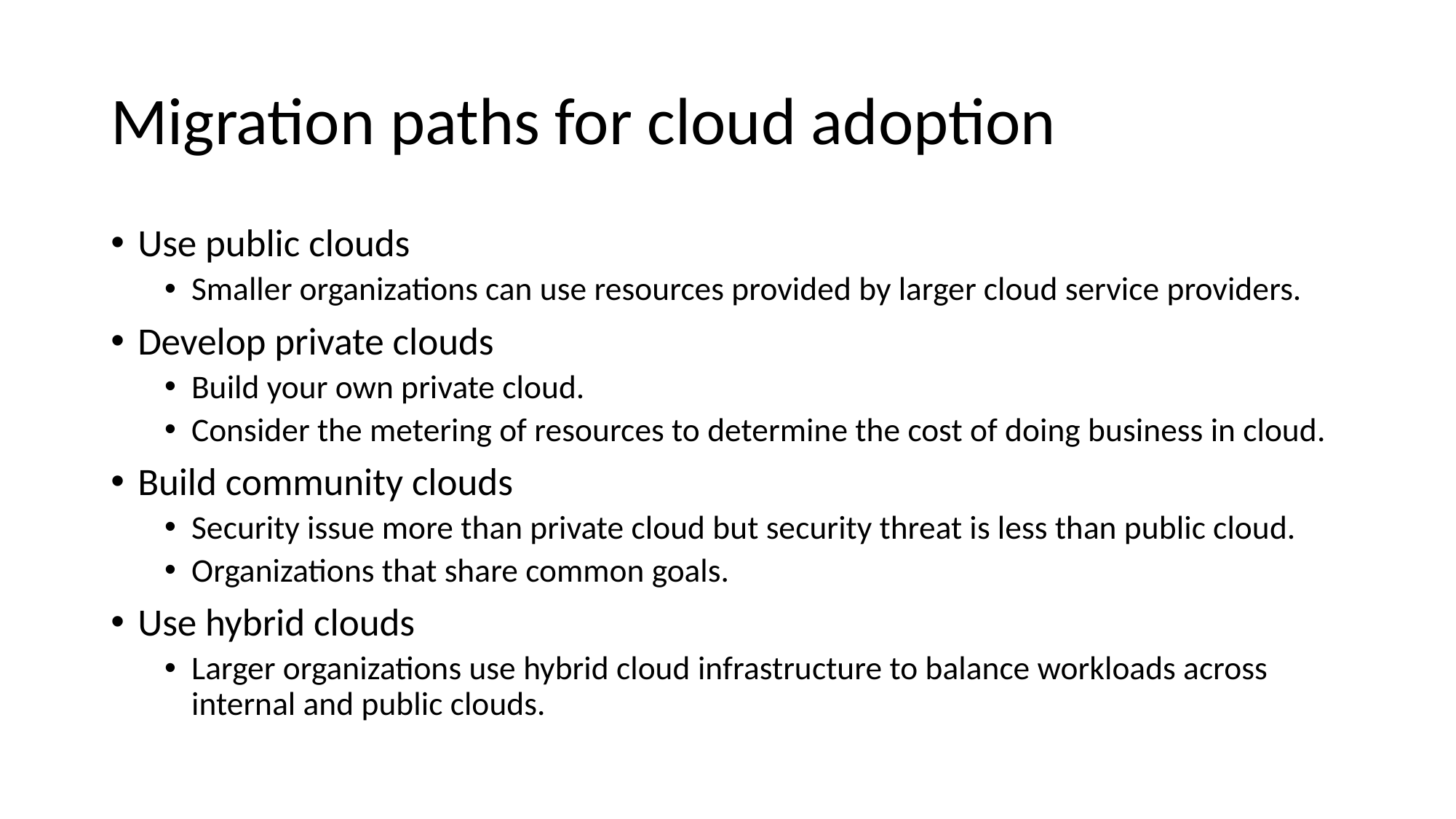

# Migration paths for cloud adoption
Use public clouds
Smaller organizations can use resources provided by larger cloud service providers.
Develop private clouds
Build your own private cloud.
Consider the metering of resources to determine the cost of doing business in cloud.
Build community clouds
Security issue more than private cloud but security threat is less than public cloud.
Organizations that share common goals.
Use hybrid clouds
Larger organizations use hybrid cloud infrastructure to balance workloads across internal and public clouds.